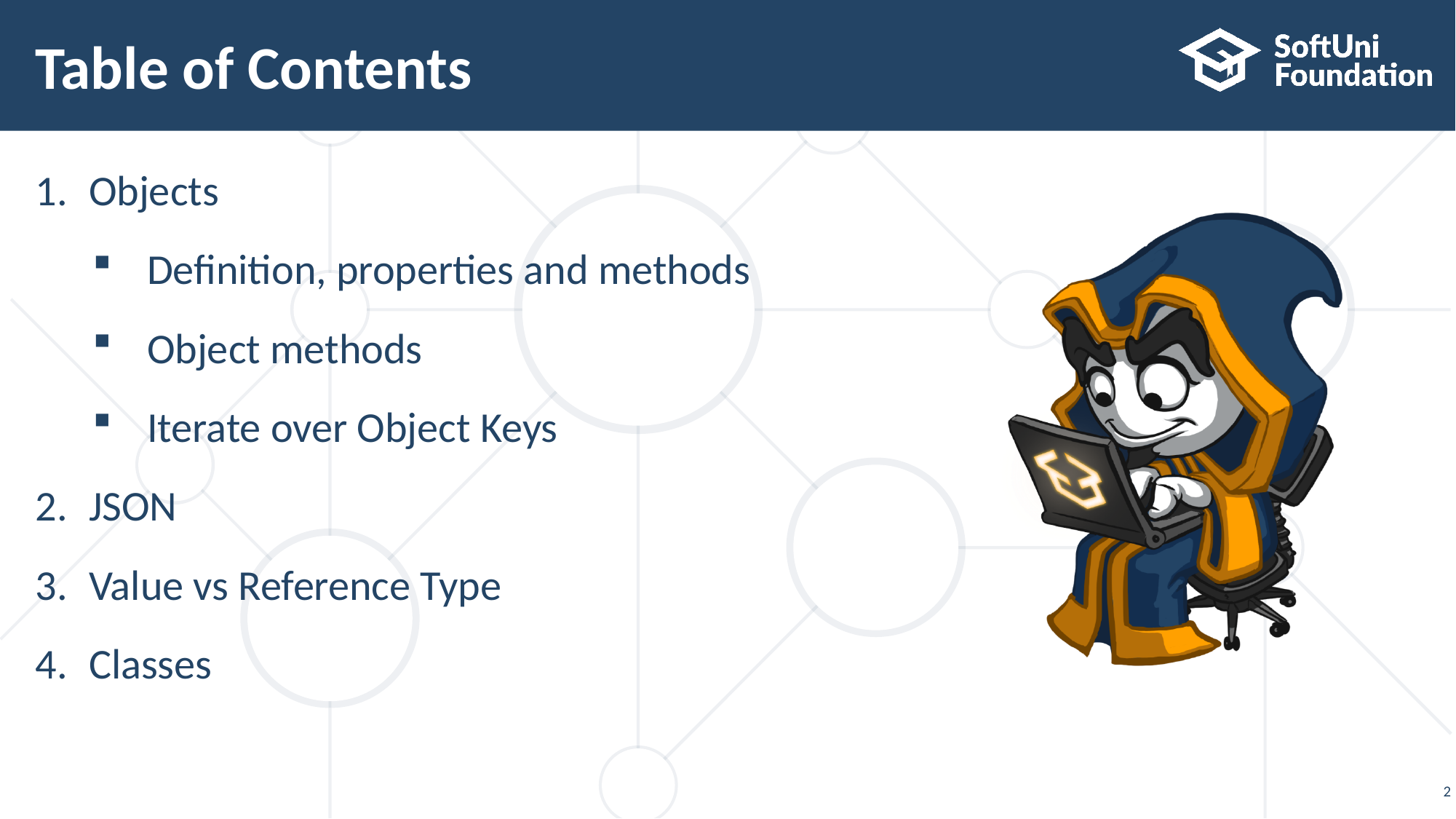

# Table of Contents
Objects
Definition, properties and methods
Object methods
Iterate over Object Keys
JSON
Value vs Reference Type
Classes
2